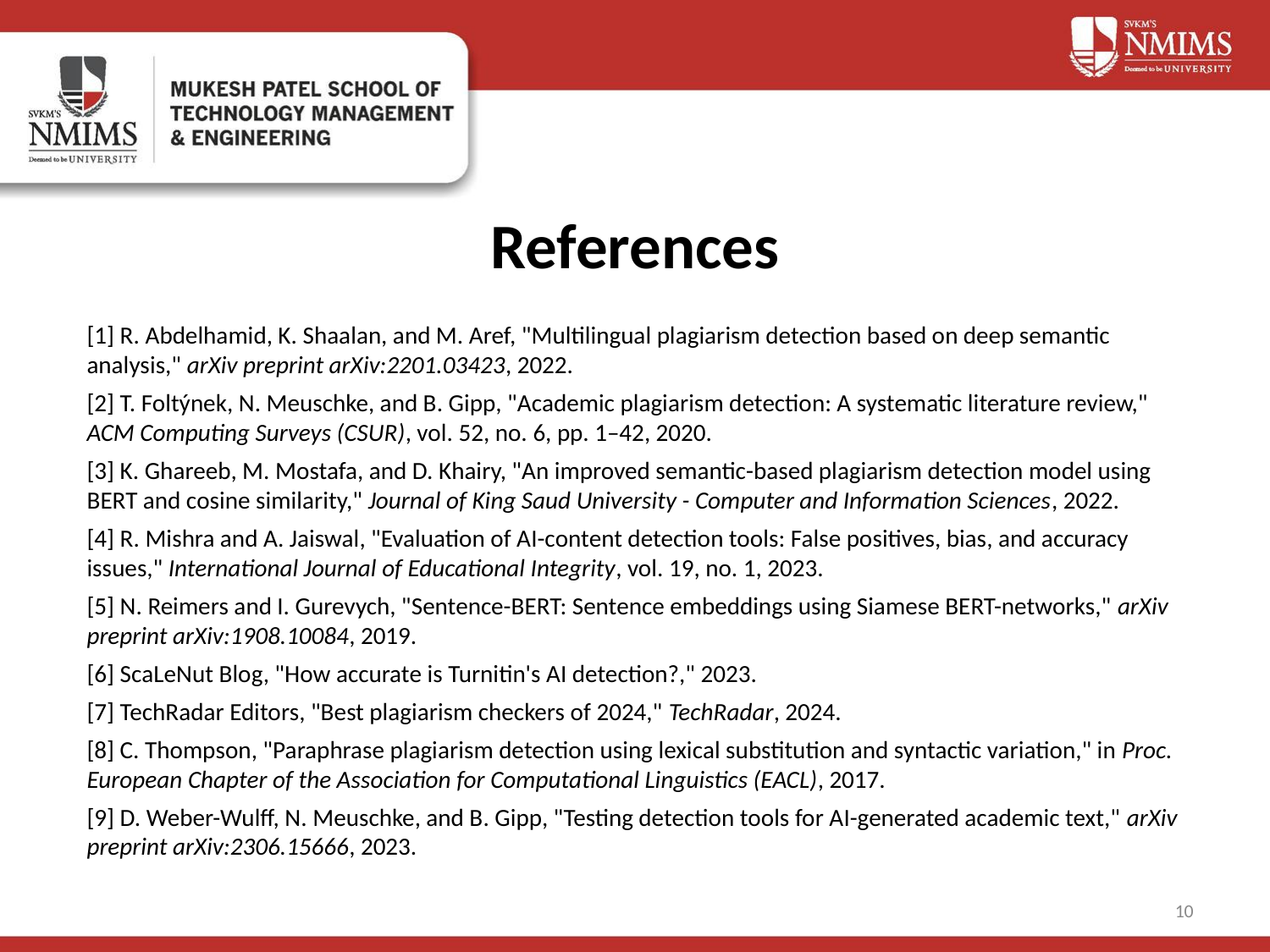

# References
[1] R. Abdelhamid, K. Shaalan, and M. Aref, "Multilingual plagiarism detection based on deep semantic analysis," arXiv preprint arXiv:2201.03423, 2022.
[2] T. Foltýnek, N. Meuschke, and B. Gipp, "Academic plagiarism detection: A systematic literature review," ACM Computing Surveys (CSUR), vol. 52, no. 6, pp. 1–42, 2020.
[3] K. Ghareeb, M. Mostafa, and D. Khairy, "An improved semantic-based plagiarism detection model using BERT and cosine similarity," Journal of King Saud University - Computer and Information Sciences, 2022.
[4] R. Mishra and A. Jaiswal, "Evaluation of AI-content detection tools: False positives, bias, and accuracy issues," International Journal of Educational Integrity, vol. 19, no. 1, 2023.
[5] N. Reimers and I. Gurevych, "Sentence-BERT: Sentence embeddings using Siamese BERT-networks," arXiv preprint arXiv:1908.10084, 2019.
[6] ScaLeNut Blog, "How accurate is Turnitin's AI detection?," 2023.
[7] TechRadar Editors, "Best plagiarism checkers of 2024," TechRadar, 2024.
[8] C. Thompson, "Paraphrase plagiarism detection using lexical substitution and syntactic variation," in Proc. European Chapter of the Association for Computational Linguistics (EACL), 2017.
[9] D. Weber-Wulff, N. Meuschke, and B. Gipp, "Testing detection tools for AI-generated academic text," arXiv preprint arXiv:2306.15666, 2023.
10